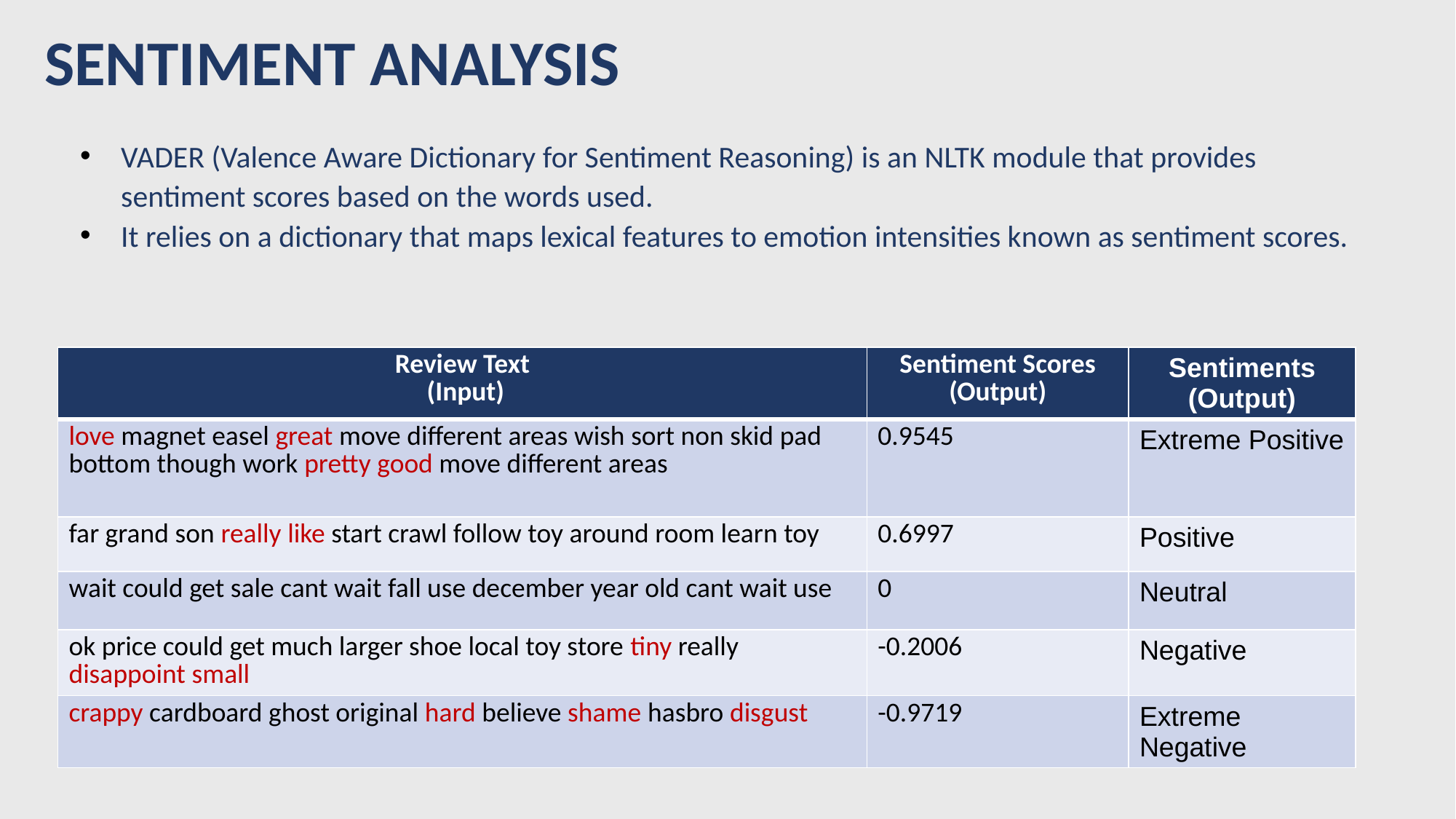

SENTIMENT ANALYSIS
VADER (Valence Aware Dictionary for Sentiment Reasoning) is an NLTK module that provides sentiment scores based on the words used.
It relies on a dictionary that maps lexical features to emotion intensities known as sentiment scores.
| Review Text (Input) | Sentiment Scores (Output) | Sentiments (Output) |
| --- | --- | --- |
| love magnet easel great move different areas wish sort non skid pad bottom though work pretty good move different areas | 0.9545 | Extreme Positive |
| far grand son really like start crawl follow toy around room learn toy | 0.6997 | Positive |
| wait could get sale cant wait fall use december year old cant wait use | 0 | Neutral |
| ok price could get much larger shoe local toy store tiny really disappoint small | -0.2006 | Negative |
| crappy cardboard ghost original hard believe shame hasbro disgust | -0.9719 | Extreme Negative |